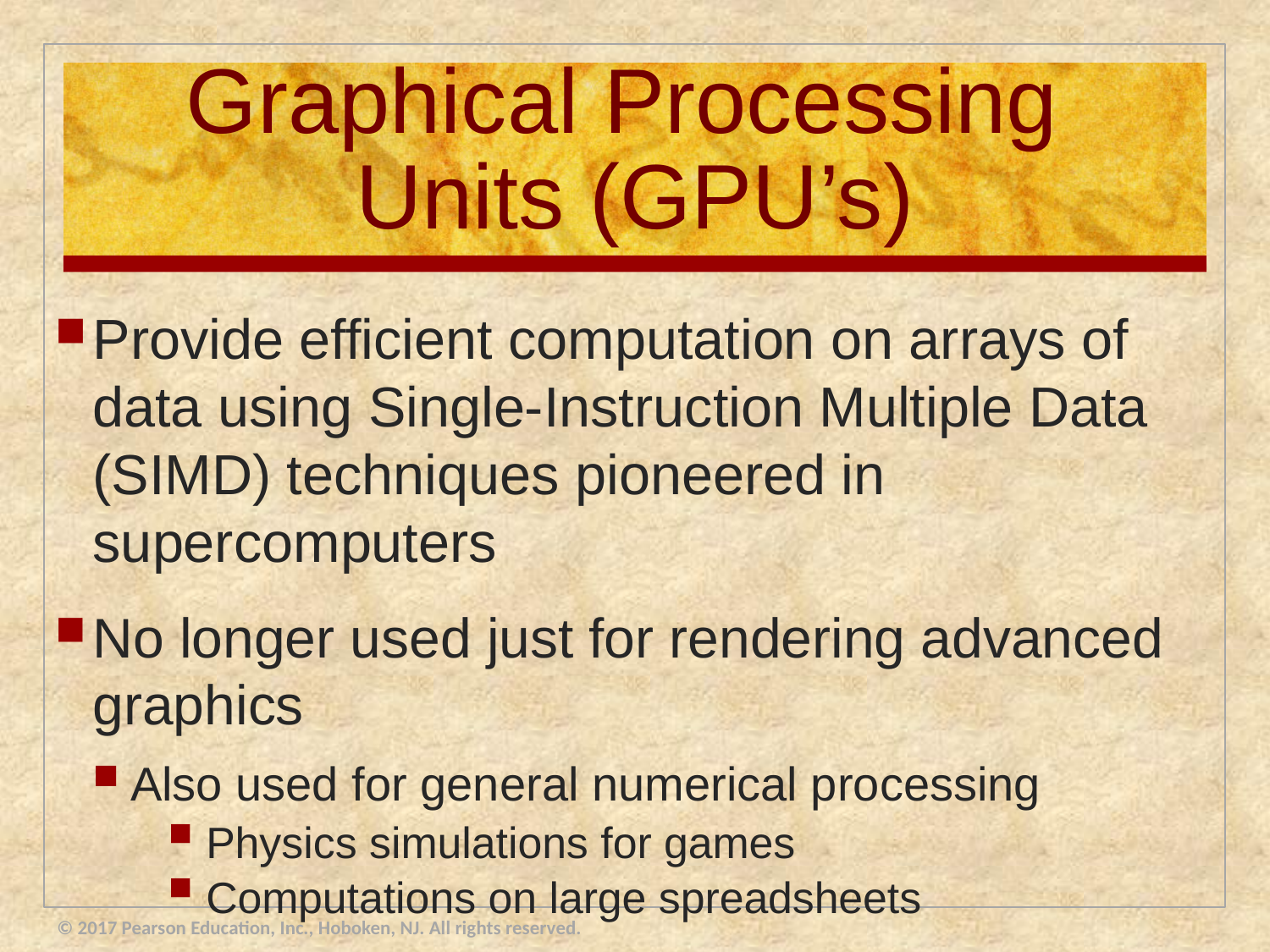

# Graphical Processing Units (GPU’s)
Provide efficient computation on arrays of data using Single-Instruction Multiple Data (SIMD) techniques pioneered in supercomputers
No longer used just for rendering advanced graphics
Also used for general numerical processing
Physics simulations for games
Computations on large spreadsheets

© 2017 Pearson Education, Inc., Hoboken, NJ. All rights reserved.